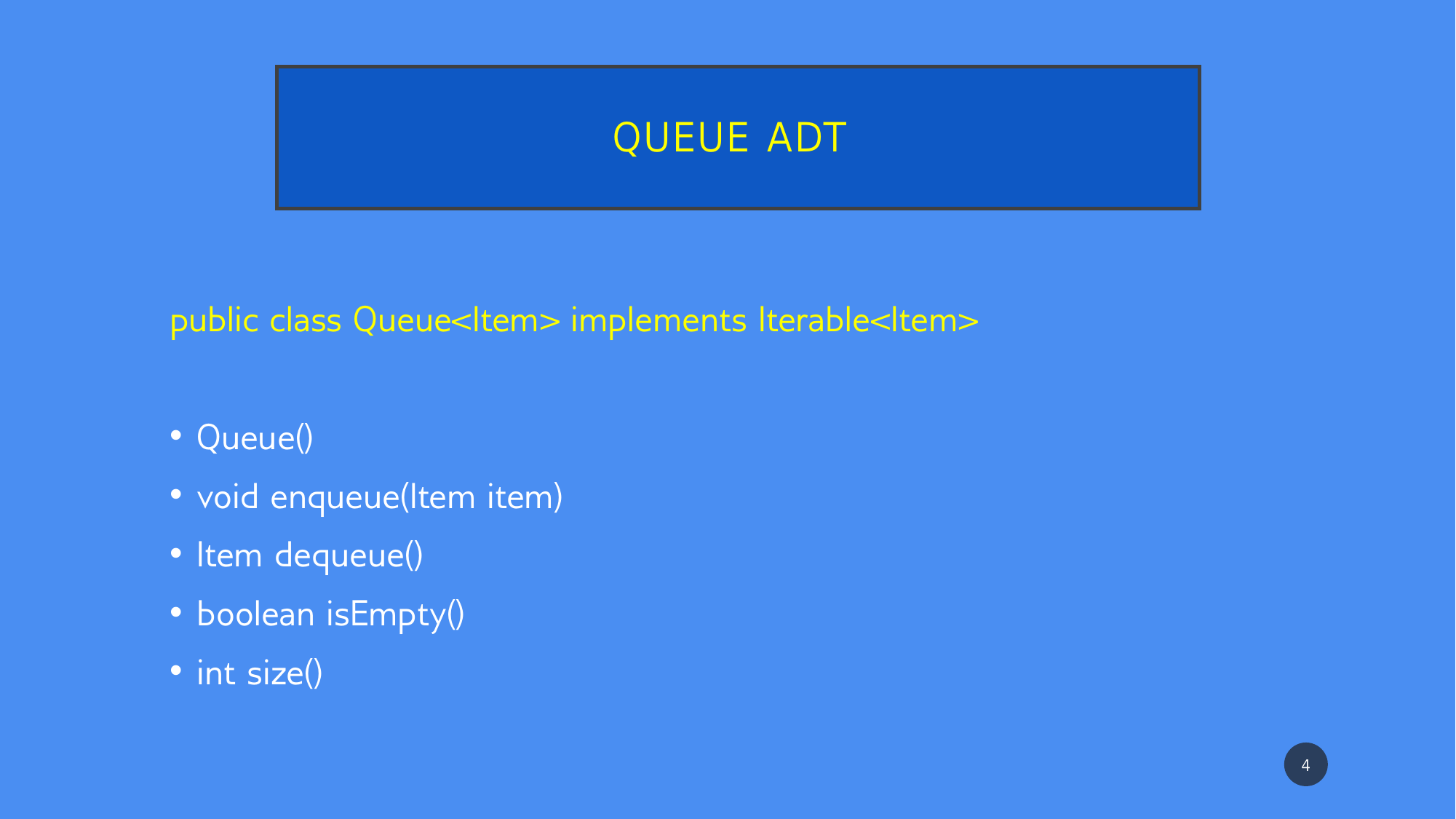

# Queue ADT
public class Queue<Item> implements Iterable<Item>

Queue()
void enqueue(Item item)
Item dequeue()
boolean isEmpty()
int size()
4